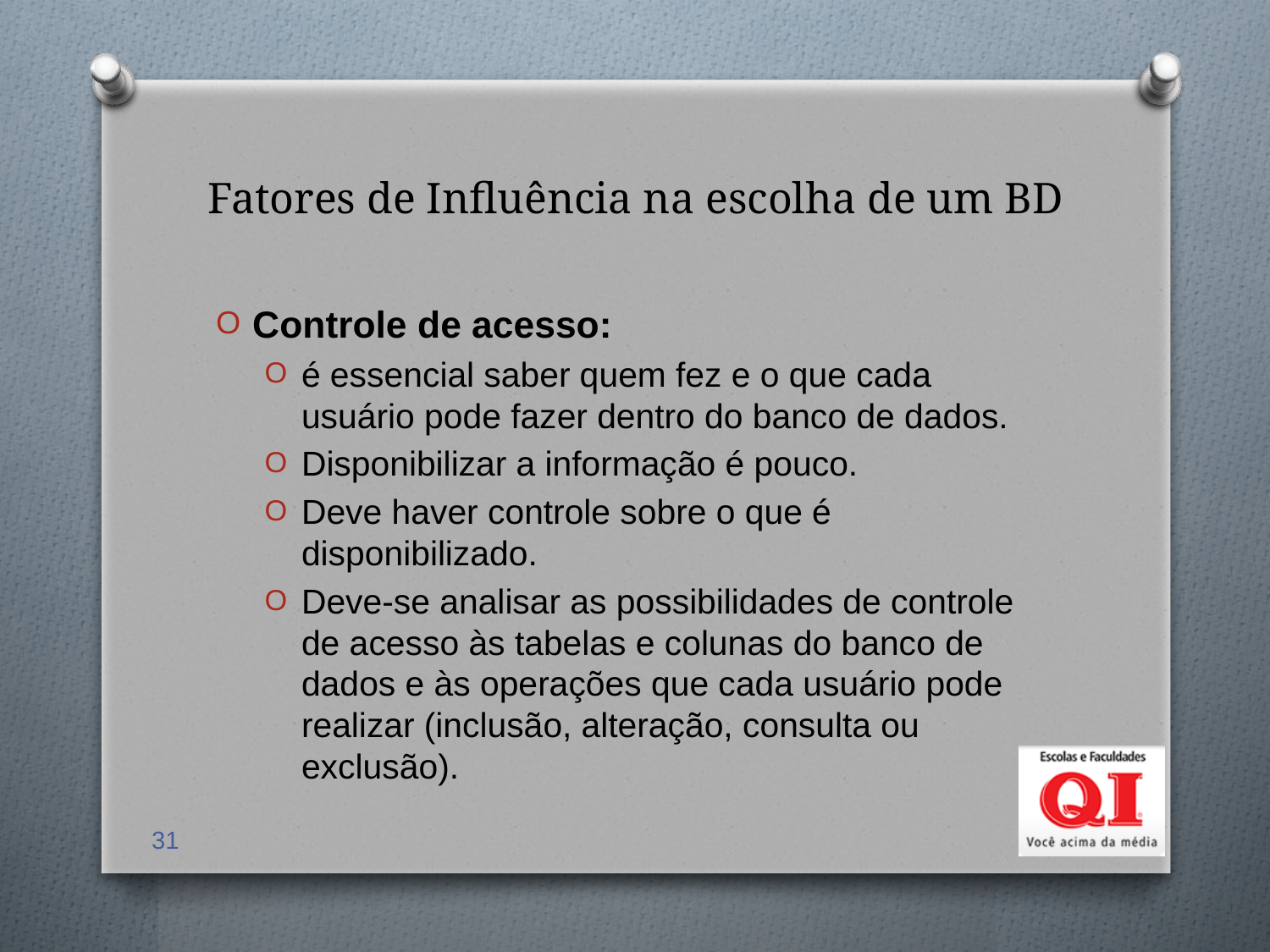

# Fatores de Influência na escolha de um BD
Controle de acesso:
é essencial saber quem fez e o que cada usuário pode fazer dentro do banco de dados.
Disponibilizar a informação é pouco.
Deve haver controle sobre o que é disponibilizado.
Deve-se analisar as possibilidades de controle de acesso às tabelas e colunas do banco de dados e às operações que cada usuário pode realizar (inclusão, alteração, consulta ou exclusão).
31